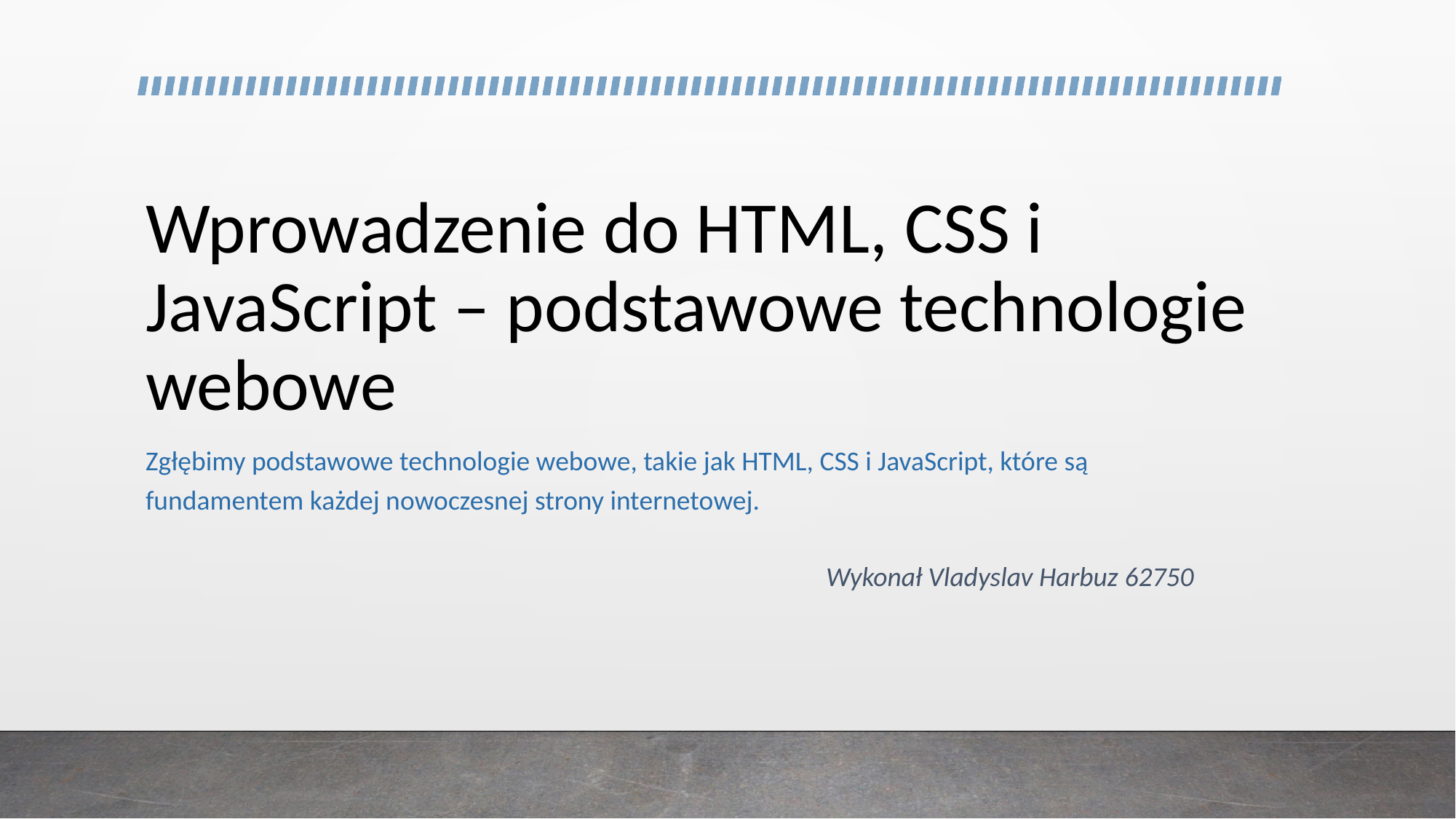

# Wprowadzenie do HTML, CSS i JavaScript – podstawowe technologie webowe
Zgłębimy podstawowe technologie webowe, takie jak HTML, CSS i JavaScript, które są fundamentem każdej nowoczesnej strony internetowej.
Wykonał Vladyslav Harbuz 62750